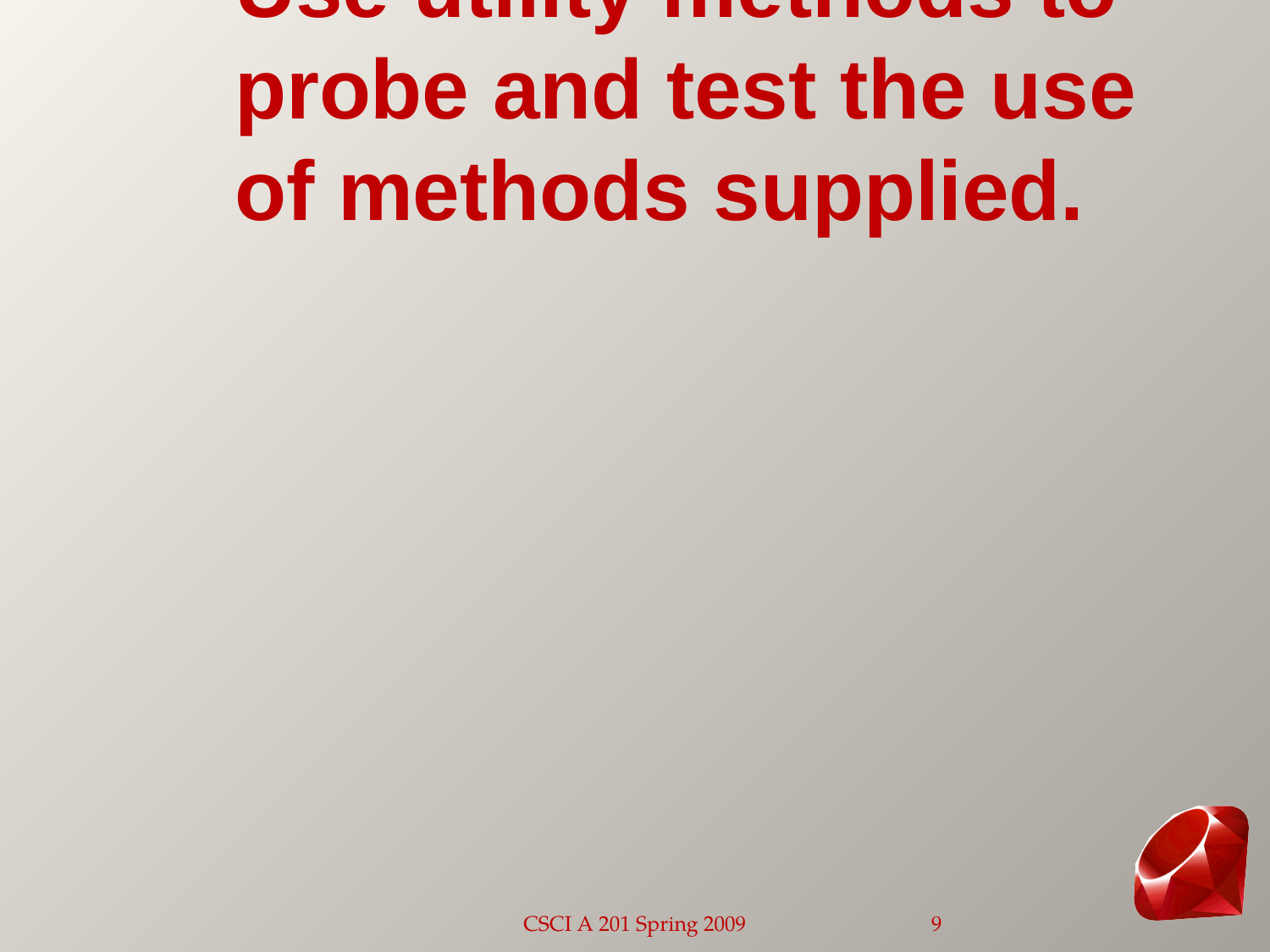

# Use utility methods to probe and test the use of methods supplied.

CSCI A 201 Spring 2009
9